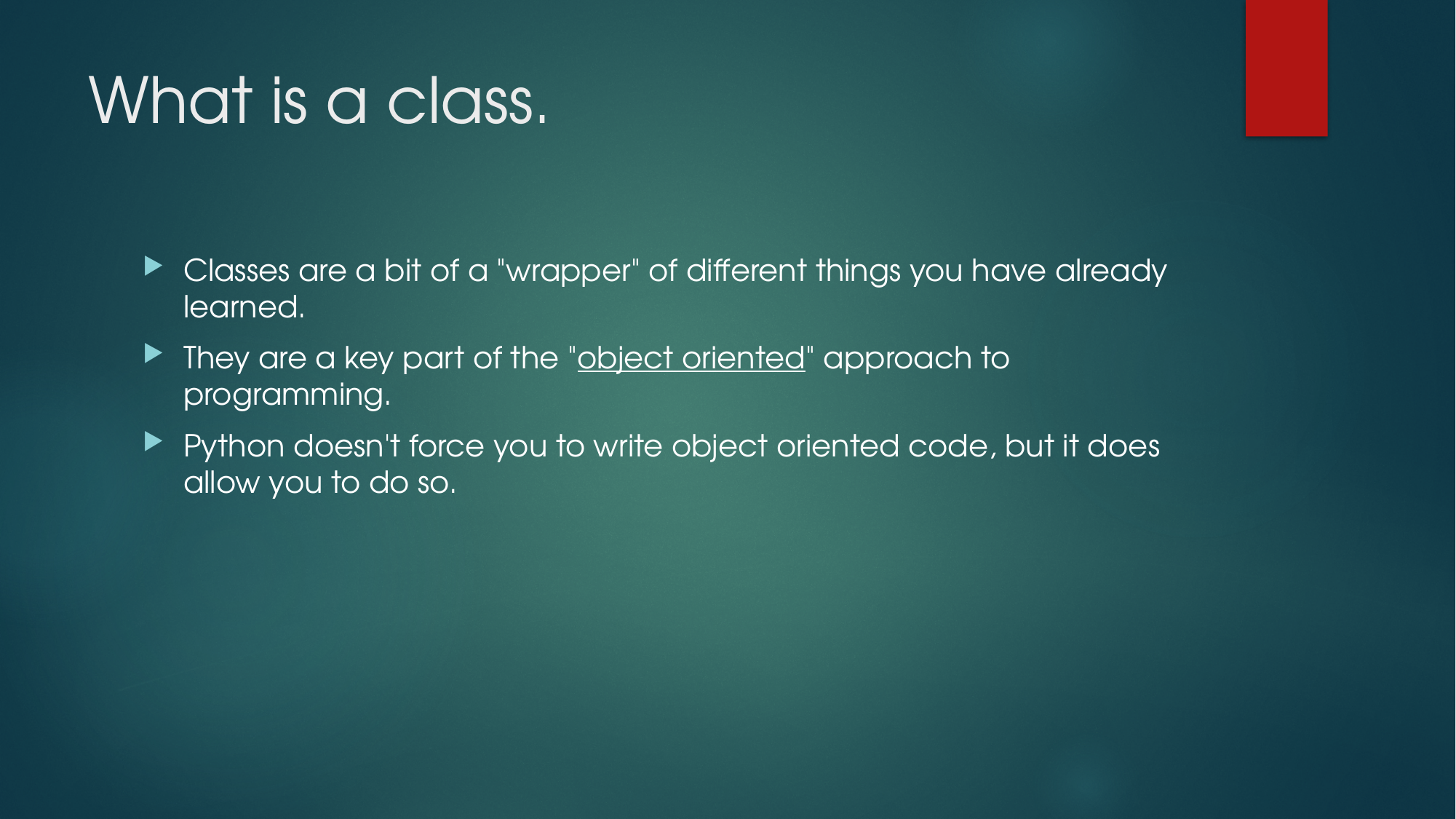

# What is a class.
Classes are a bit of a "wrapper" of different things you have already learned.
They are a key part of the "object oriented" approach to programming.
Python doesn't force you to write object oriented code, but it does allow you to do so.